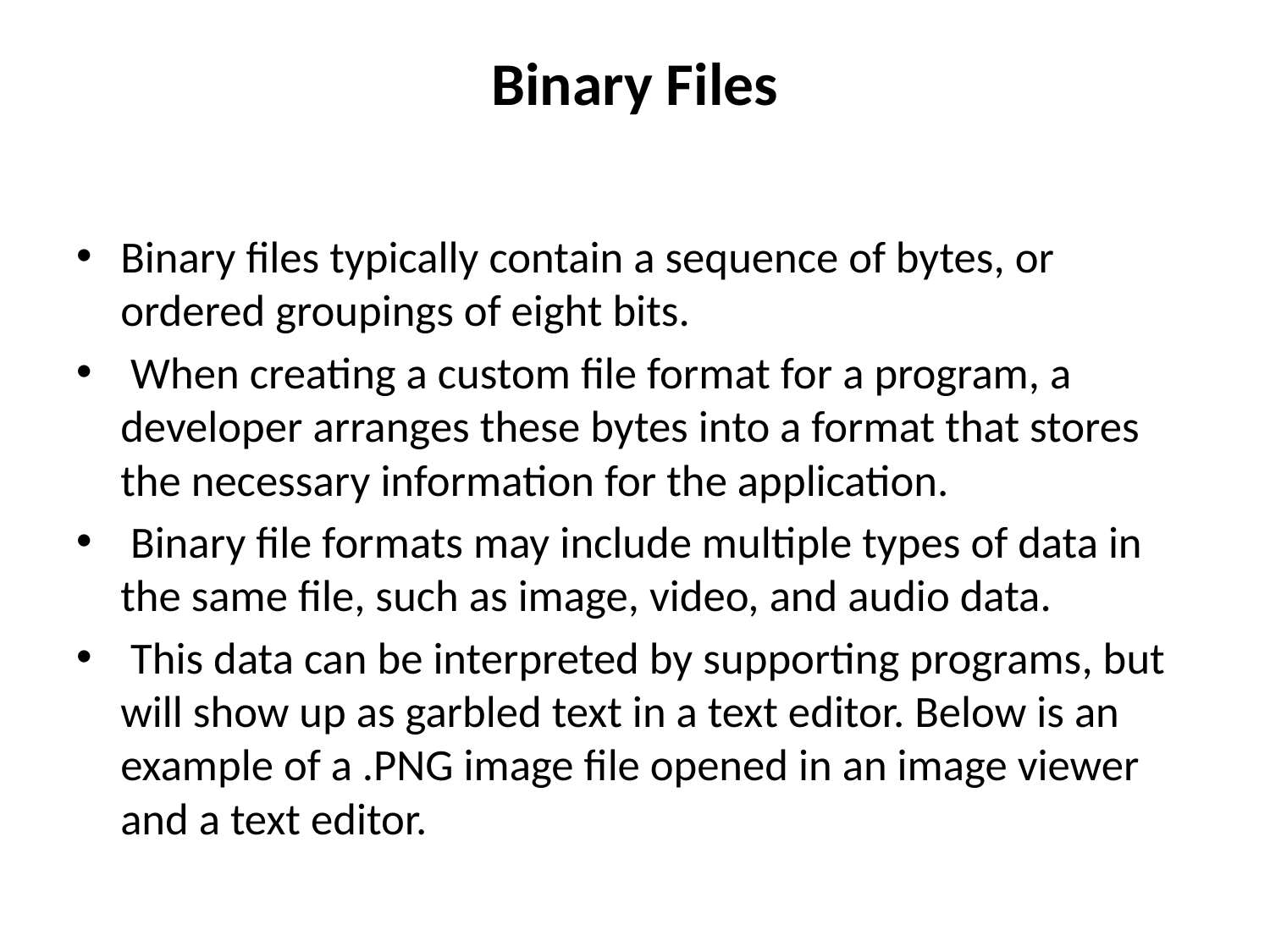

# Binary Files
Binary files typically contain a sequence of bytes, or ordered groupings of eight bits.
 When creating a custom file format for a program, a developer arranges these bytes into a format that stores the necessary information for the application.
 Binary file formats may include multiple types of data in the same file, such as image, video, and audio data.
 This data can be interpreted by supporting programs, but will show up as garbled text in a text editor. Below is an example of a .PNG image file opened in an image viewer and a text editor.